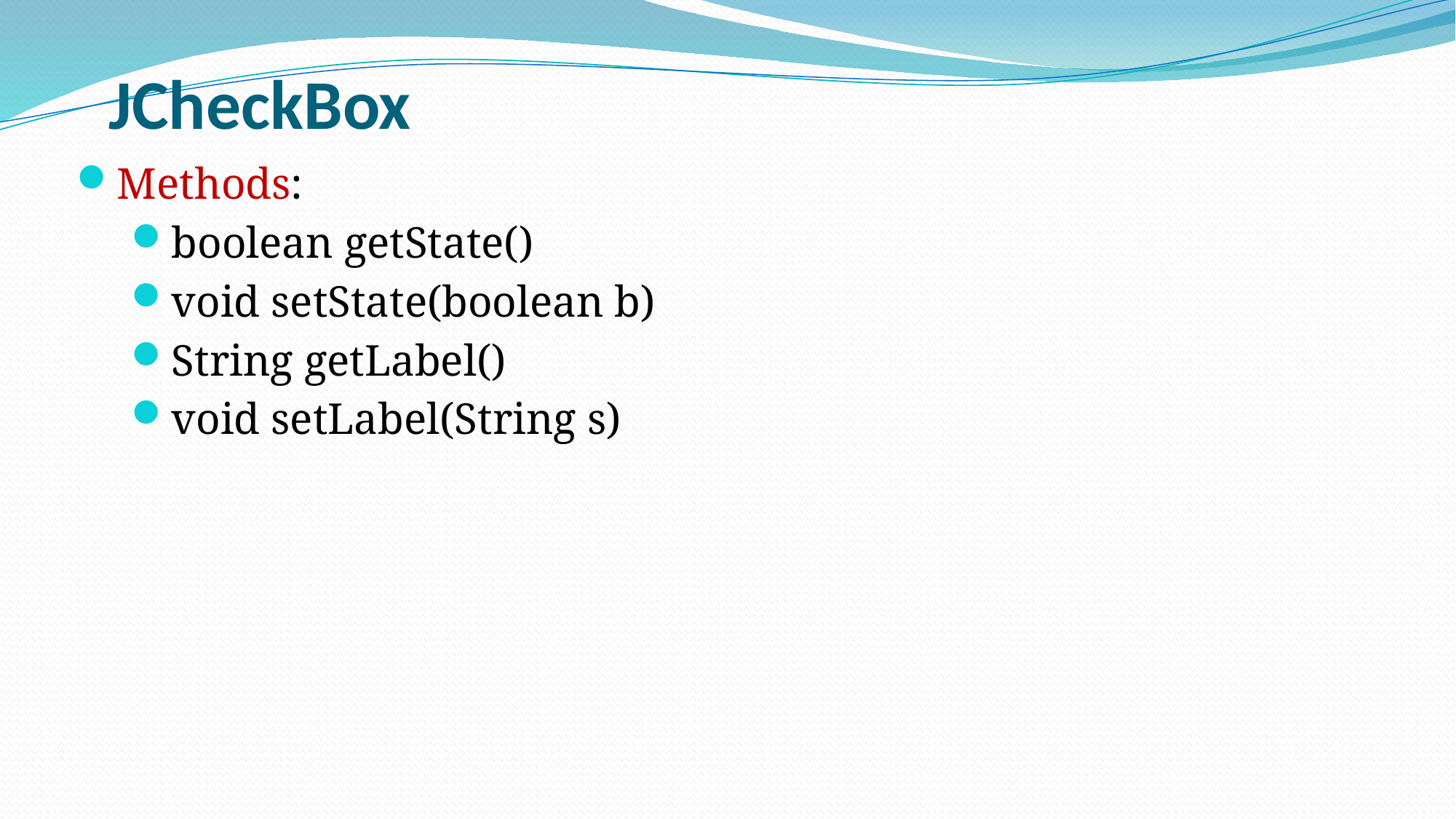

JCheckBox
Methods:
boolean getState()
void setState(boolean b)
String getLabel()
void setLabel(String s)